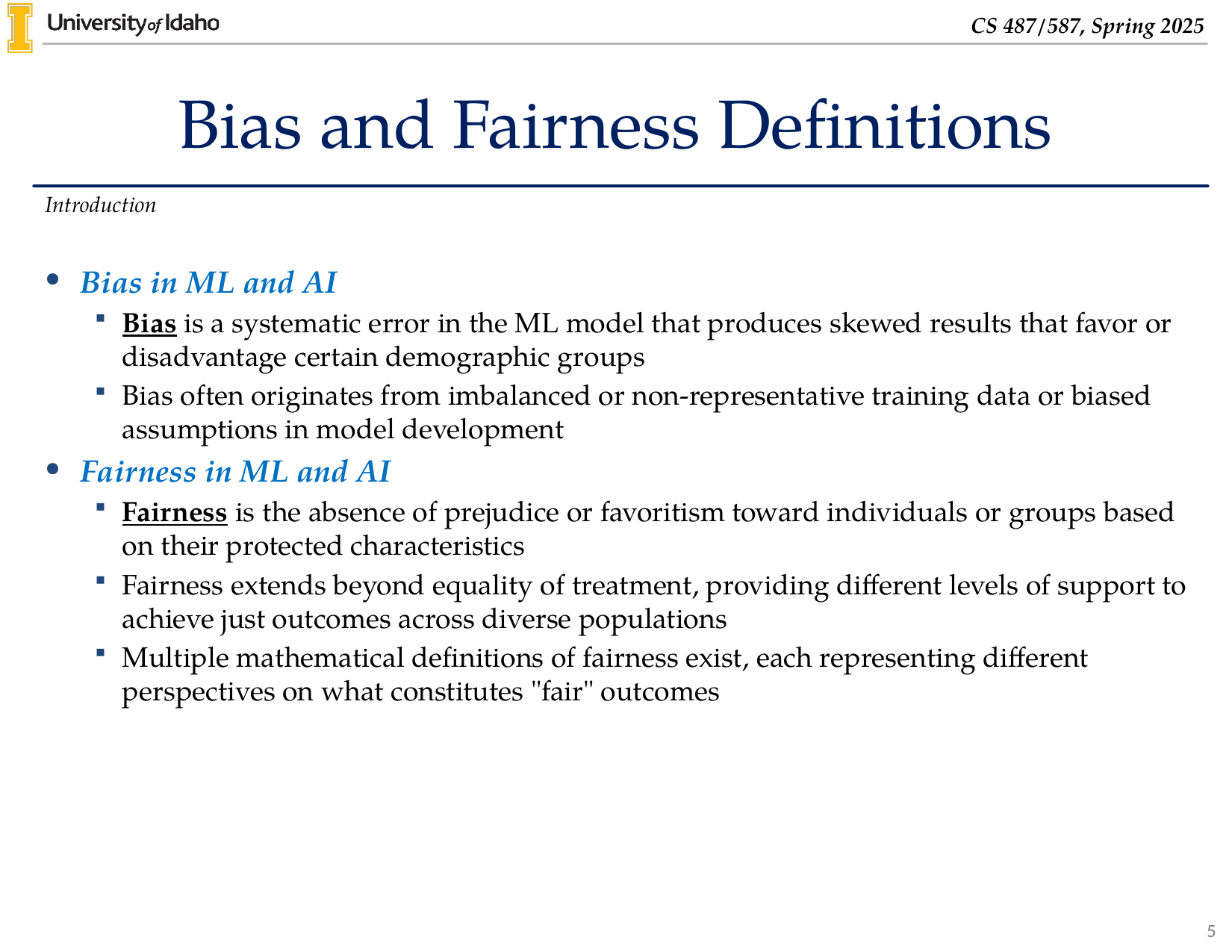

# Bias and Fairness Definitions
Introduction

Bias in ML and AI
Bias is a systematic error in the ML model that produces skewed results that favor or disadvantage certain demographic groups
Bias often originates from imbalanced or non-representative training data or biased assumptions in model development
Fairness in ML and AI
Fairness is the absence of prejudice or favoritism toward individuals or groups based on their protected characteristics
Fairness extends beyond equality of treatment, providing different levels of support to achieve just outcomes across diverse populations
Multiple mathematical definitions of fairness exist, each representing different perspectives on what constitutes "fair" outcomes